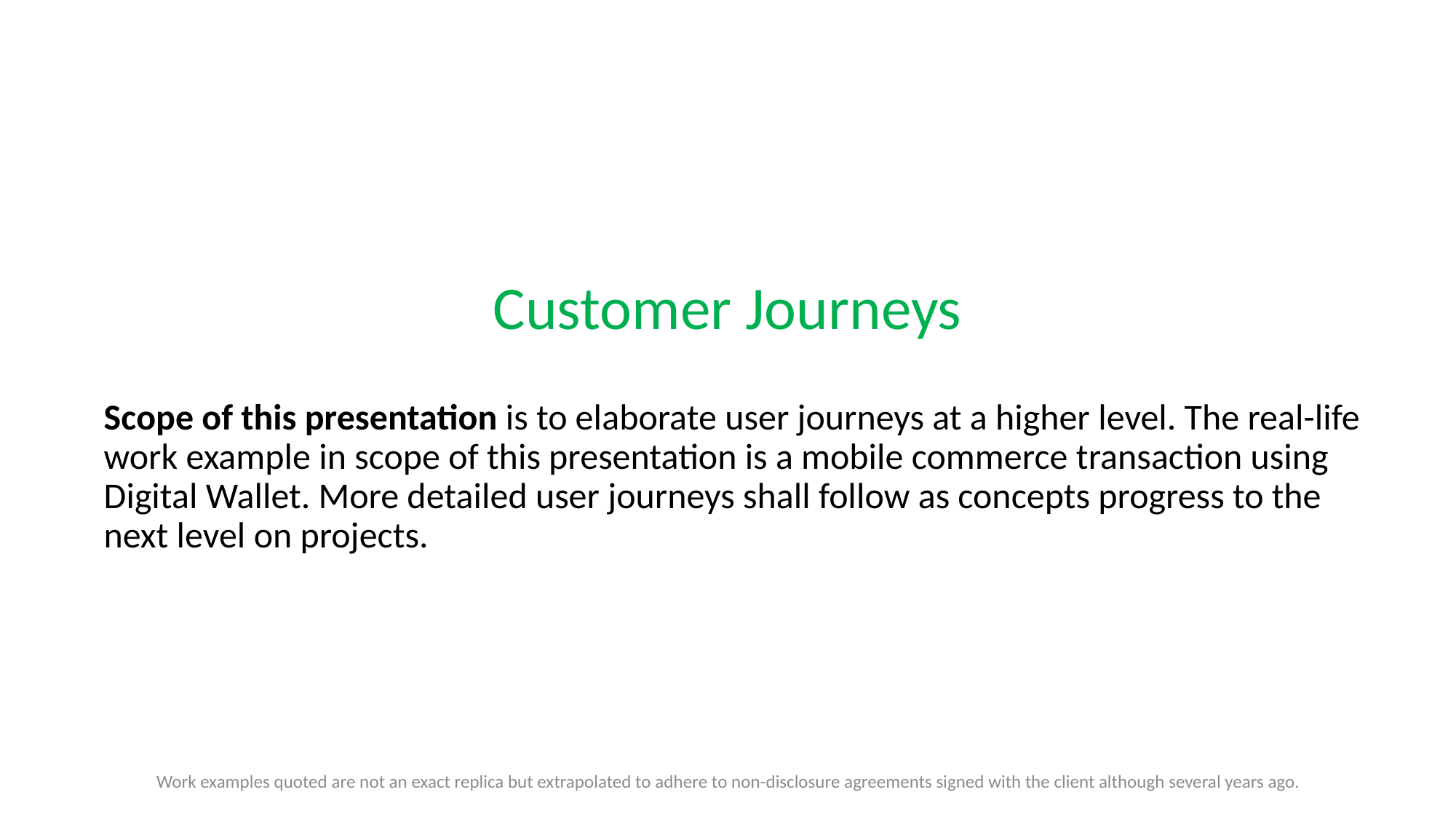

# Customer Journeys
Scope of this presentation is to elaborate user journeys at a higher level. The real-life work example in scope of this presentation is a mobile commerce transaction using Digital Wallet. More detailed user journeys shall follow as concepts progress to the next level on projects.
Work examples quoted are not an exact replica but extrapolated to adhere to non-disclosure agreements signed with the client although several years ago.